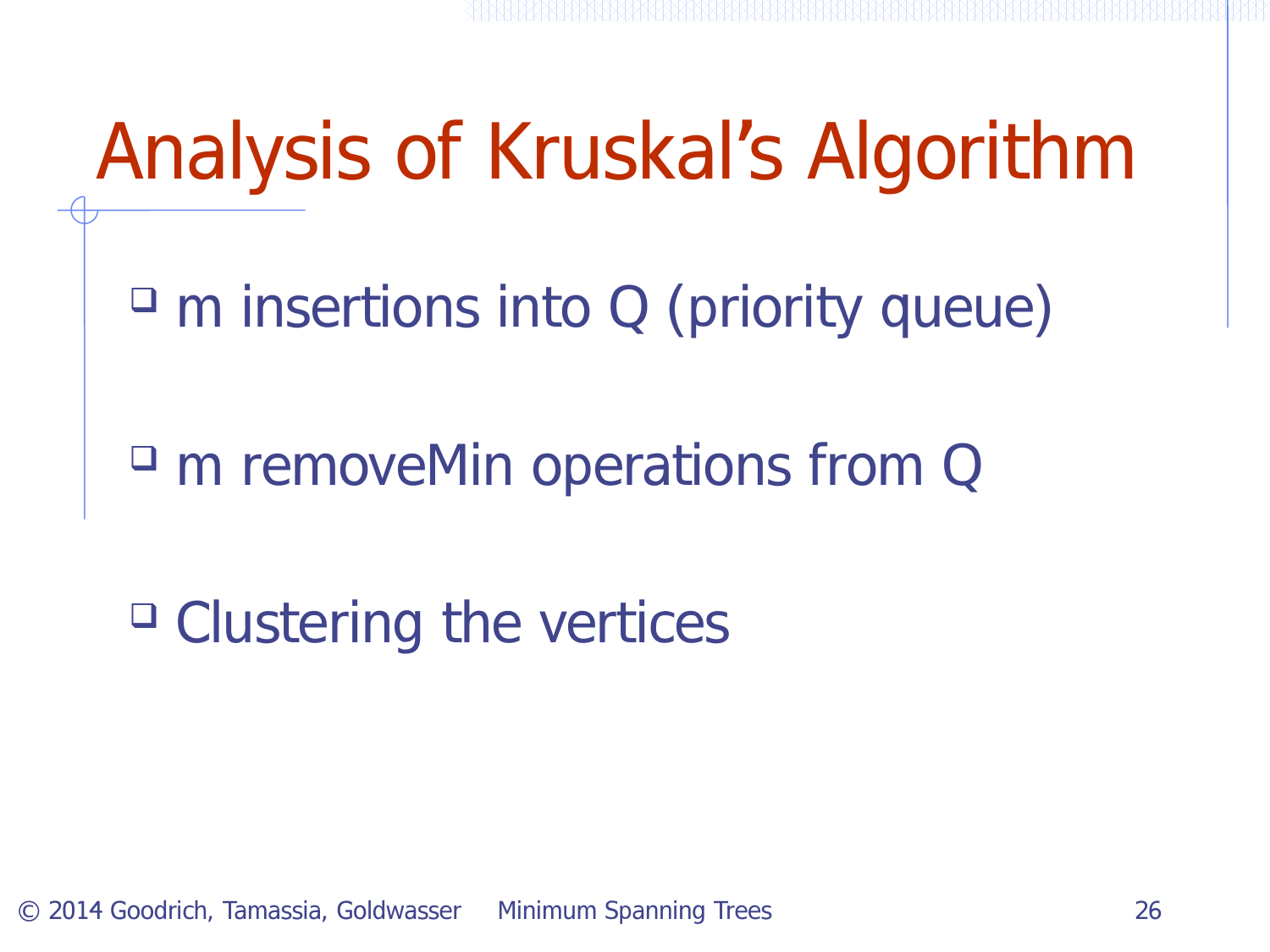

# Analysis of Kruskal’s Algorithm
m insertions into Q (priority queue)

m removeMin operations from Q

Clustering the vertices

Minimum Spanning Trees
26